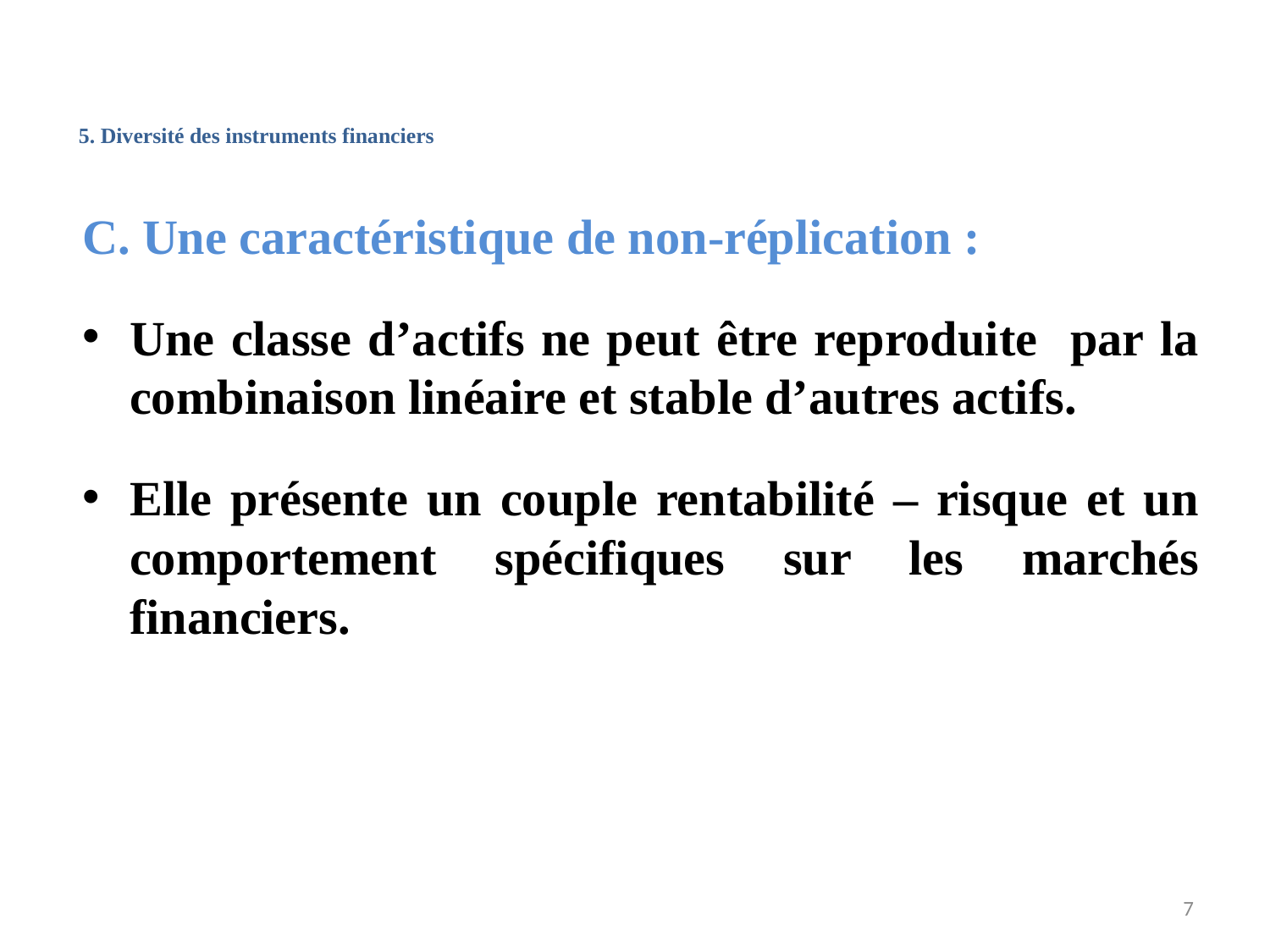

# 5. Diversité des instruments financiers
C. Une caractéristique de non-réplication :
Une classe d’actifs ne peut être reproduite  par la combinaison linéaire et stable d’autres actifs.
Elle présente un couple rentabilité – risque et un comportement spécifiques sur les marchés financiers.

7